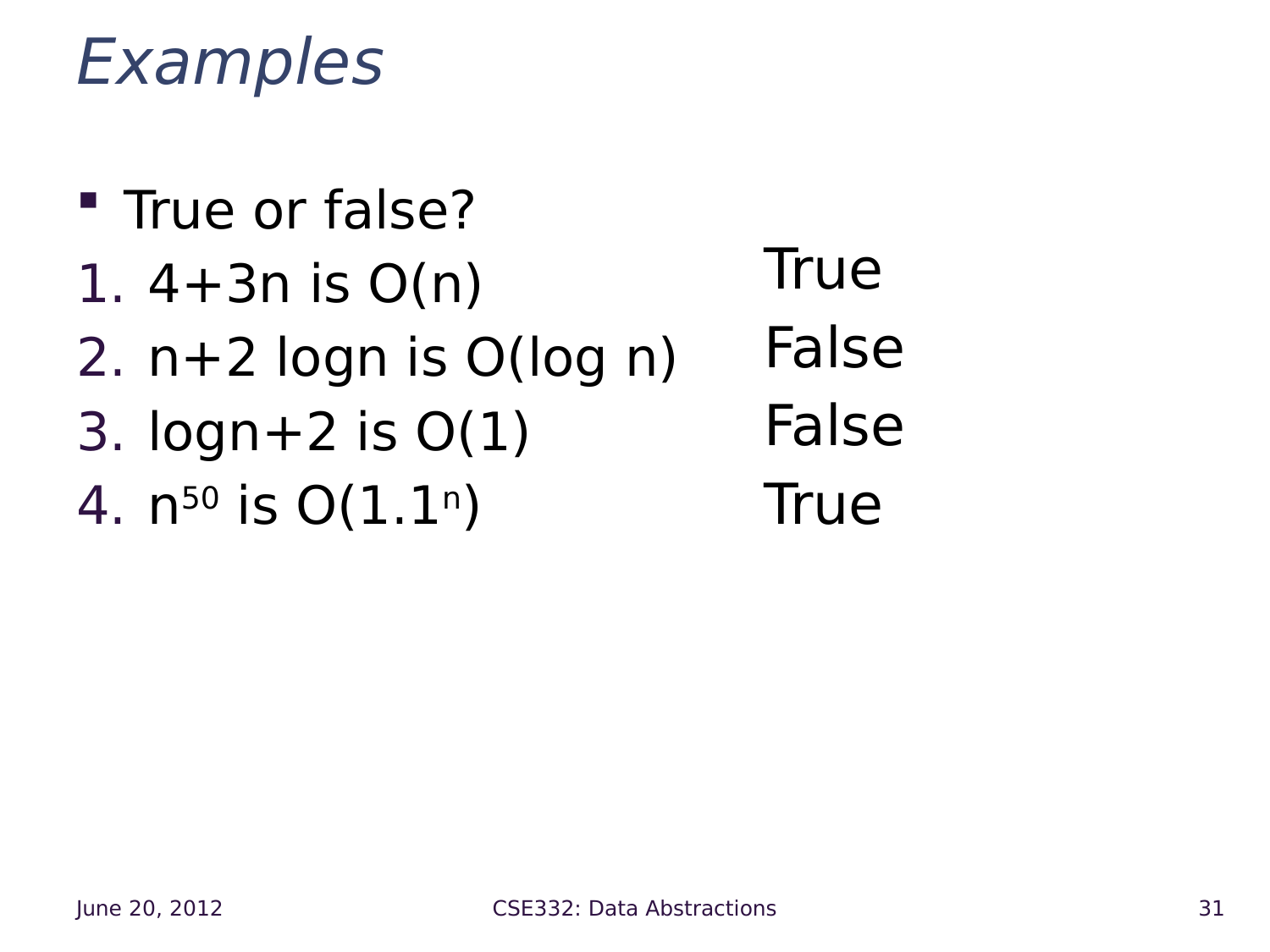

# Examples

True
False
False
True
True or false?
4+3n is O(n)
n+2 logn is O(log n)
logn+2 is O(1)
n50 is O(1.1n)
June 20, 2012
CSE332: Data Abstractions
31